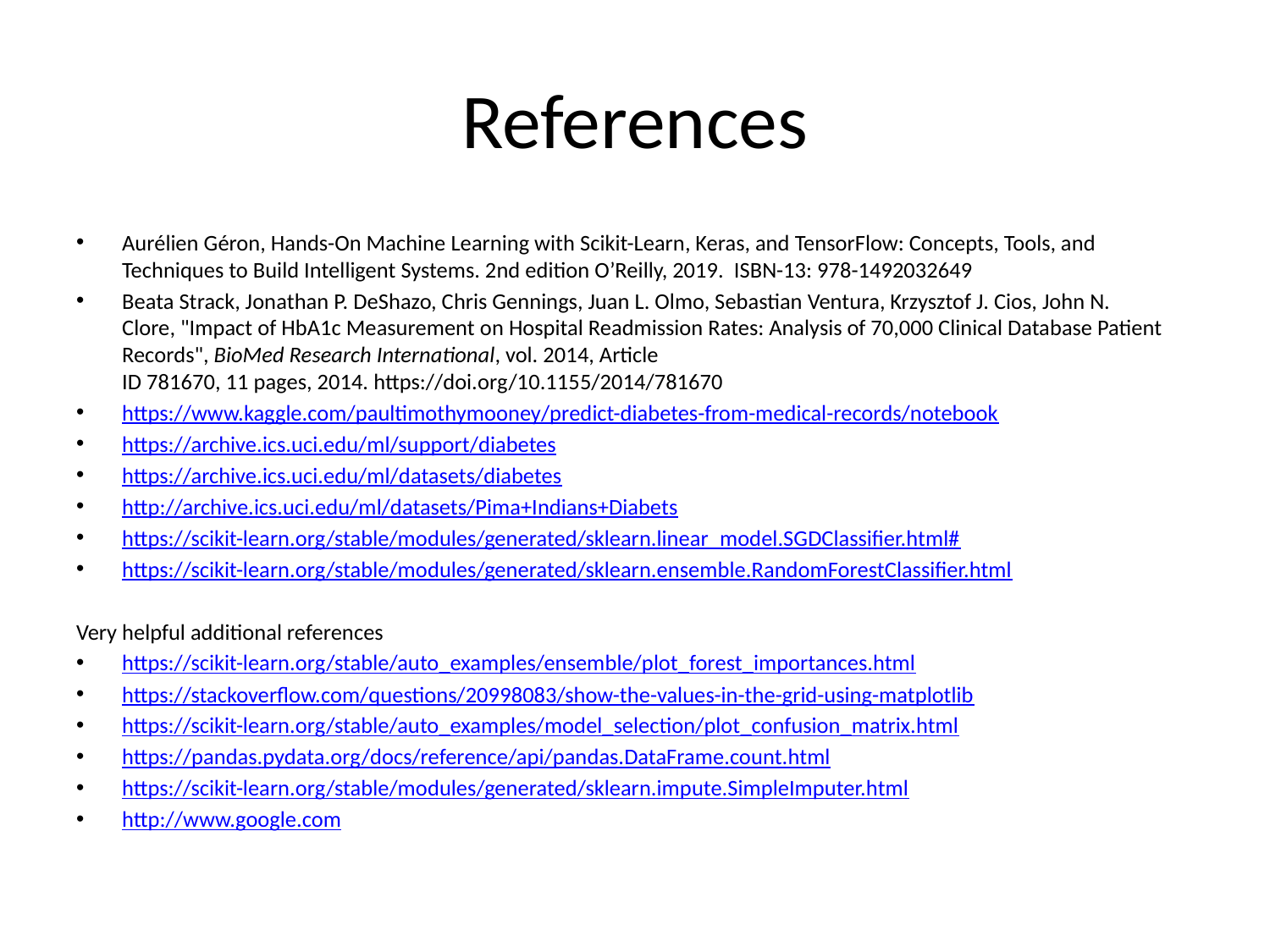

# References
Aurélien Géron, Hands-On Machine Learning with Scikit-Learn, Keras, and TensorFlow: Concepts, Tools, and Techniques to Build Intelligent Systems. 2nd edition O’Reilly, 2019.  ISBN-13: 978-1492032649
Beata Strack, Jonathan P. DeShazo, Chris Gennings, Juan L. Olmo, Sebastian Ventura, Krzysztof J. Cios, John N. Clore, "Impact of HbA1c Measurement on Hospital Readmission Rates: Analysis of 70,000 Clinical Database Patient Records", BioMed Research International, vol. 2014, Article ID 781670, 11 pages, 2014. https://doi.org/10.1155/2014/781670
https://www.kaggle.com/paultimothymooney/predict-diabetes-from-medical-records/notebook
https://archive.ics.uci.edu/ml/support/diabetes
https://archive.ics.uci.edu/ml/datasets/diabetes
http://archive.ics.uci.edu/ml/datasets/Pima+Indians+Diabets
https://scikit-learn.org/stable/modules/generated/sklearn.linear_model.SGDClassifier.html#
https://scikit-learn.org/stable/modules/generated/sklearn.ensemble.RandomForestClassifier.html

Very helpful additional references
https://scikit-learn.org/stable/auto_examples/ensemble/plot_forest_importances.html
https://stackoverflow.com/questions/20998083/show-the-values-in-the-grid-using-matplotlib
https://scikit-learn.org/stable/auto_examples/model_selection/plot_confusion_matrix.html
https://pandas.pydata.org/docs/reference/api/pandas.DataFrame.count.html
https://scikit-learn.org/stable/modules/generated/sklearn.impute.SimpleImputer.html
http://www.google.com